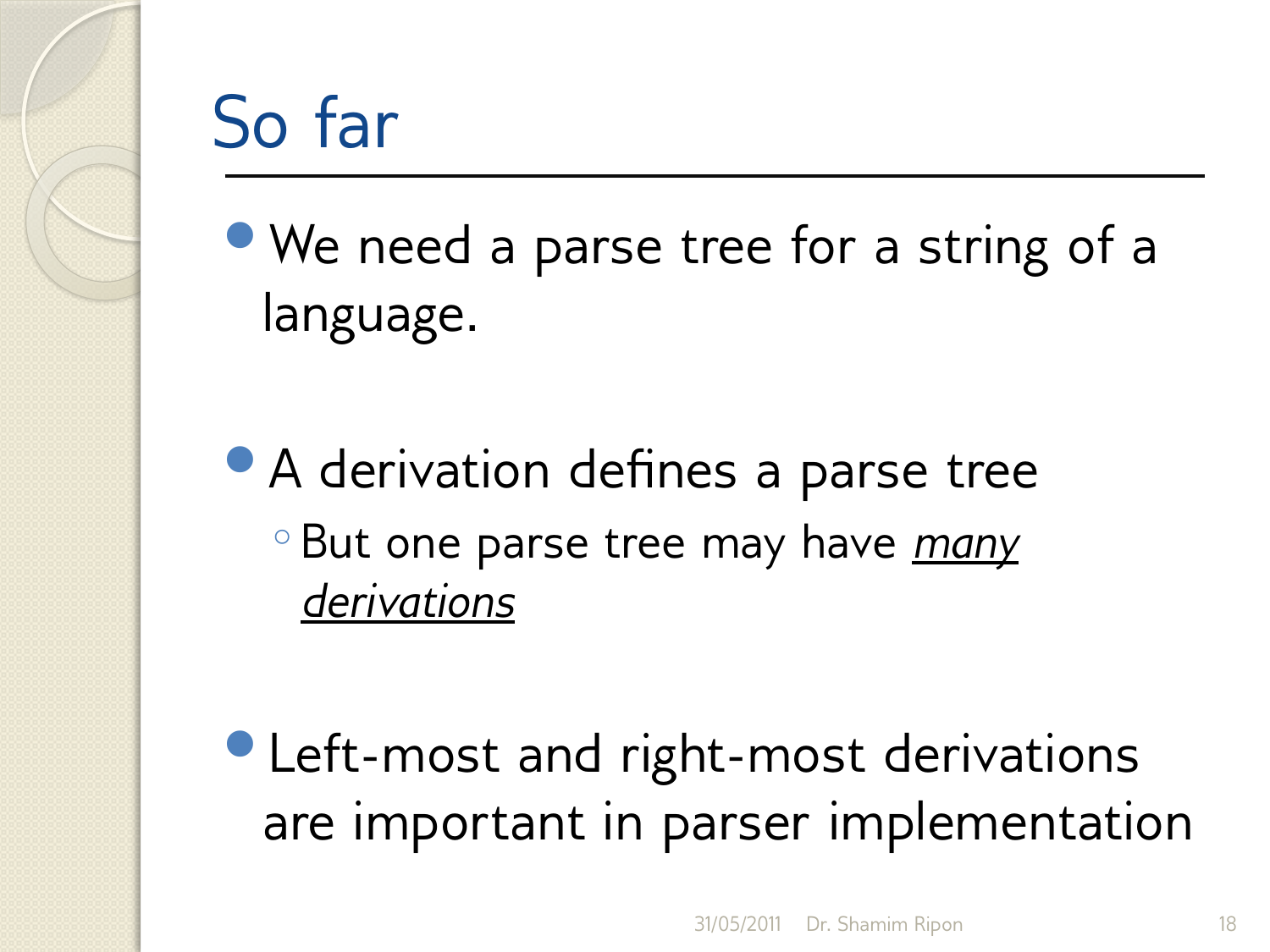

# So far
We need a parse tree for a string of a language.

A derivation defines a parse tree
But one parse tree may have many derivations

Left-most and right-most derivations are important in parser implementation
31/05/2011
Dr. Shamim Ripon
18